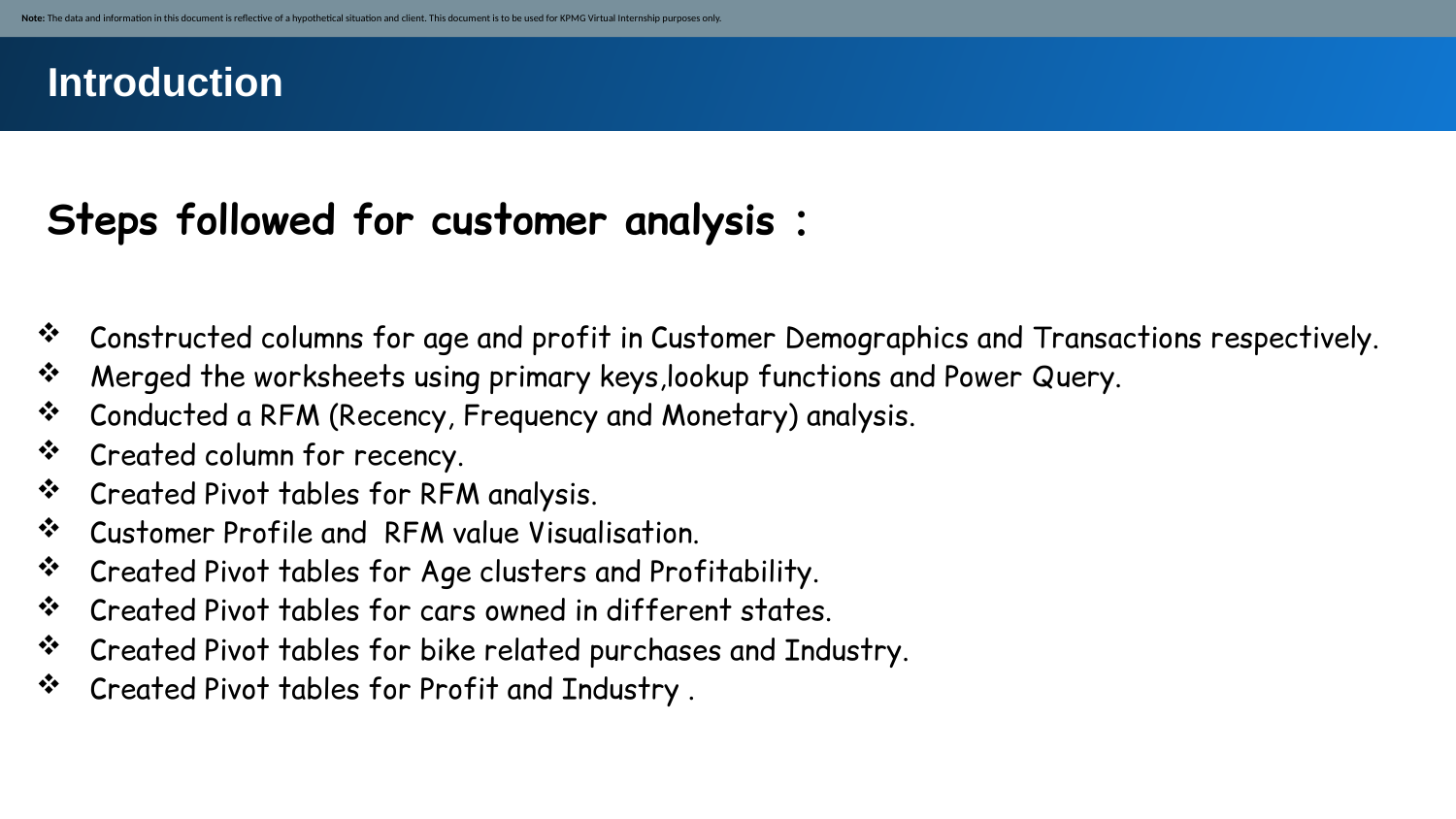

Note: The data and information in this document is reflective of a hypothetical situation and client. This document is to be used for KPMG Virtual Internship purposes only.
Introduction
Steps followed for customer analysis :

 Constructed columns for age and profit in Customer Demographics and Transactions respectively.
 Merged the worksheets using primary keys,lookup functions and Power Query.
 Conducted a RFM (Recency, Frequency and Monetary) analysis.
 Created column for recency.
 Created Pivot tables for RFM analysis.
 Customer Profile and  RFM value Visualisation.
 Created Pivot tables for Age clusters and Profitability.
 Created Pivot tables for cars owned in different states.
 Created Pivot tables for bike related purchases and Industry.
 Created Pivot tables for Profit and Industry .